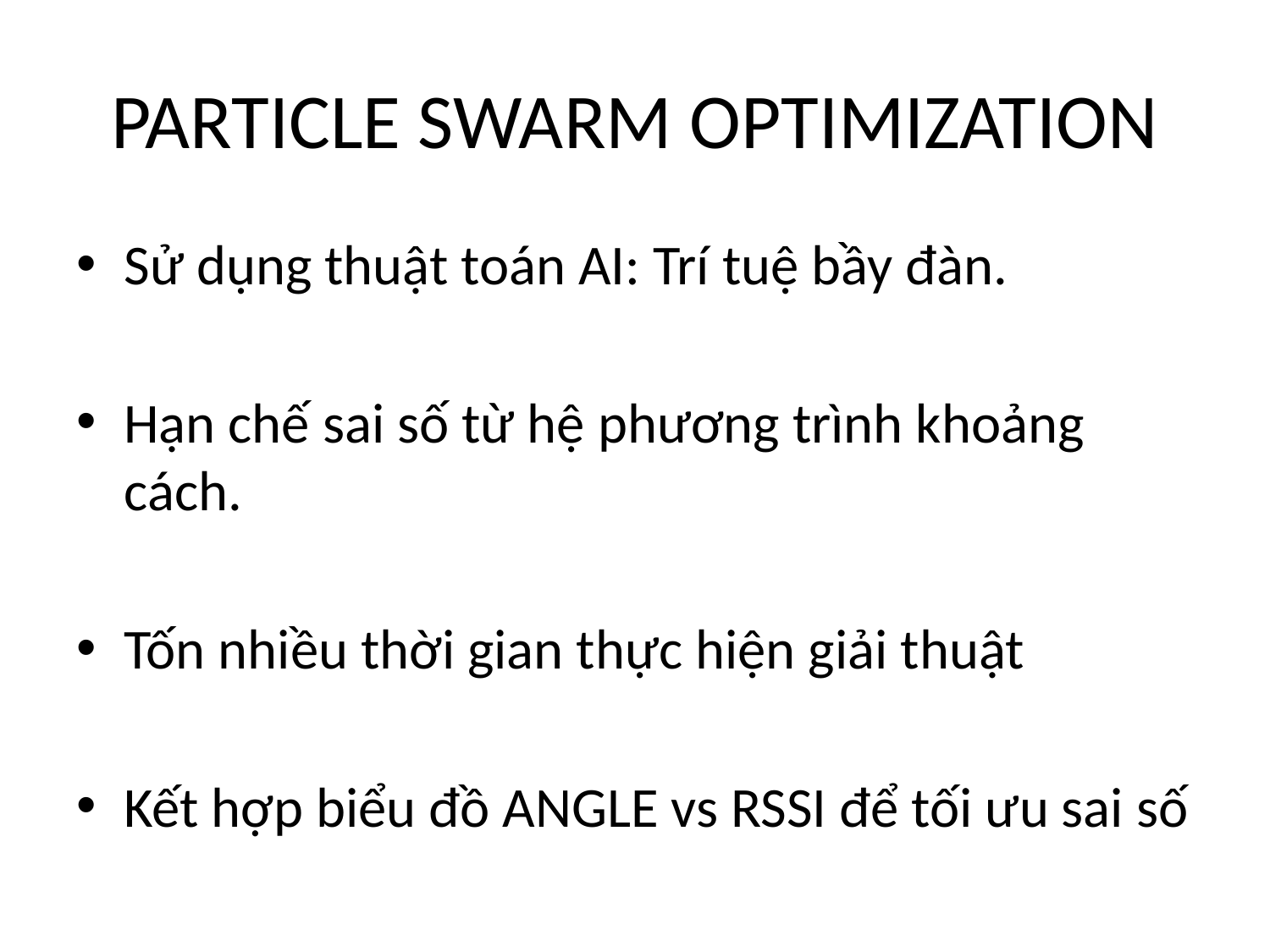

# PARTICLE SWARM OPTIMIZATION
Sử dụng thuật toán AI: Trí tuệ bầy đàn.

Hạn chế sai số từ hệ phương trình khoảng cách.

Tốn nhiều thời gian thực hiện giải thuật

Kết hợp biểu đồ ANGLE vs RSSI để tối ưu sai số